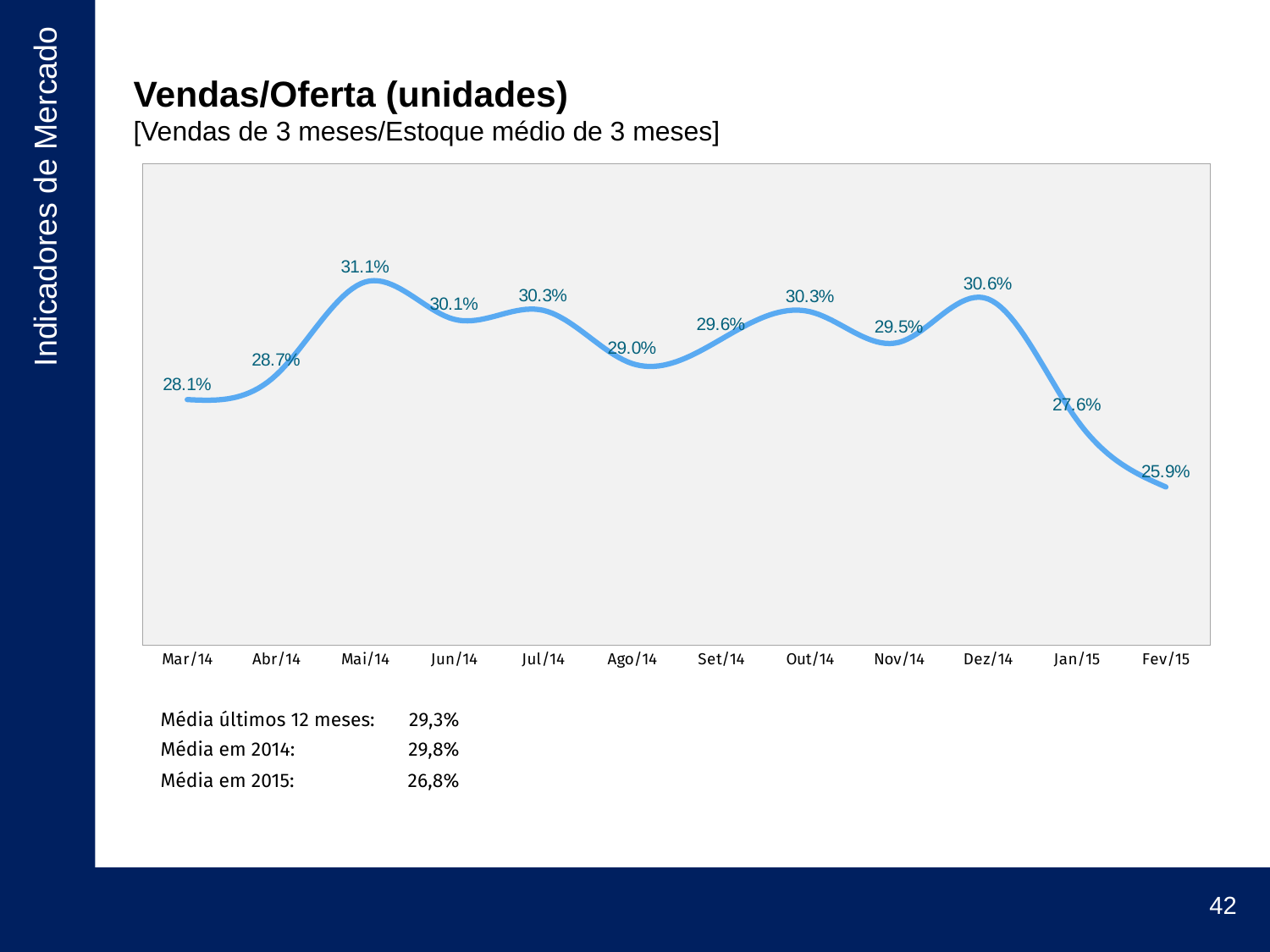

Vendas/Oferta (unidades)
[Vendas de 3 meses/Estoque médio de 3 meses]

### Chart

| Category |  |
|---|---|
| Mar/14 | 0.2812112382114942 |
| Abr/14 | 0.28735389428248975 |
| Mai/14 | 0.3105183047363011 |
| Jun/14 | 0.30121688717011547 |
| Jul/14 | 0.3034544341771263 |
| Ago/14 | 0.2901918316831683 |
| Set/14 | 0.2962287849473276 |
| Out/14 | 0.3031093051835961 |
| Nov/14 | 0.29548155488396205 |
| Dez/14 | 0.3062982292117271 |
| Jan/15 | 0.27614412708864927 |
| Fev/15 | 0.2594108243267247 |
| Média últimos 12 meses: | 29,3% |
| --- | --- |
| Média em 2014: | 29,8% |
| Média em 2015: | 26,8% |
42